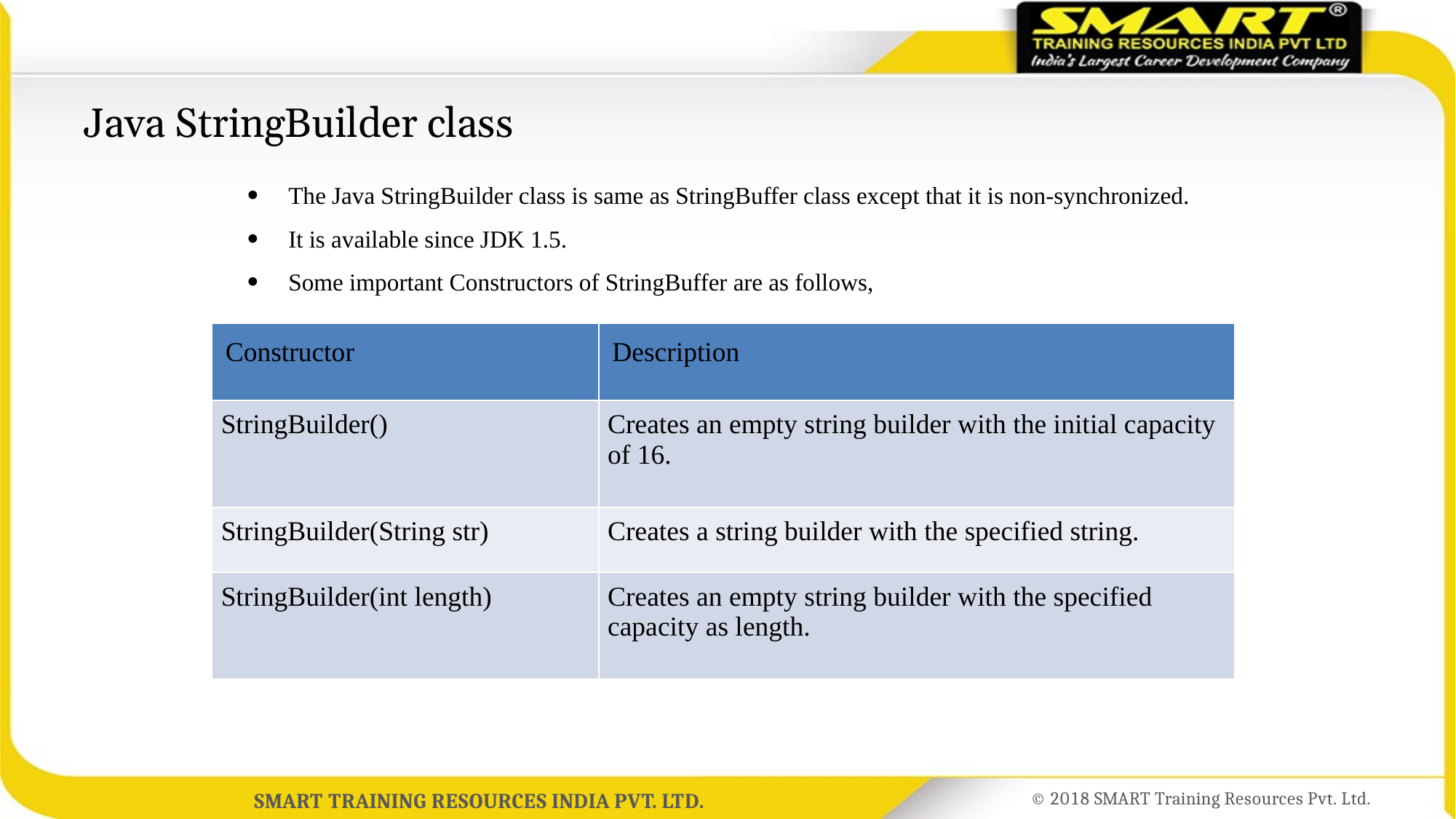

# Java StringBuilder class
The Java StringBuilder class is same as StringBuffer class except that it is non-synchronized.
It is available since JDK 1.5.
Some important Constructors of StringBuffer are as follows,

| Constructor | Description |
| --- | --- |
| StringBuilder() | Creates an empty string builder with the initial capacity of 16. |
| StringBuilder(String str) | Creates a string builder with the specified string. |
| StringBuilder(int length) | Creates an empty string builder with the specified capacity as length. |